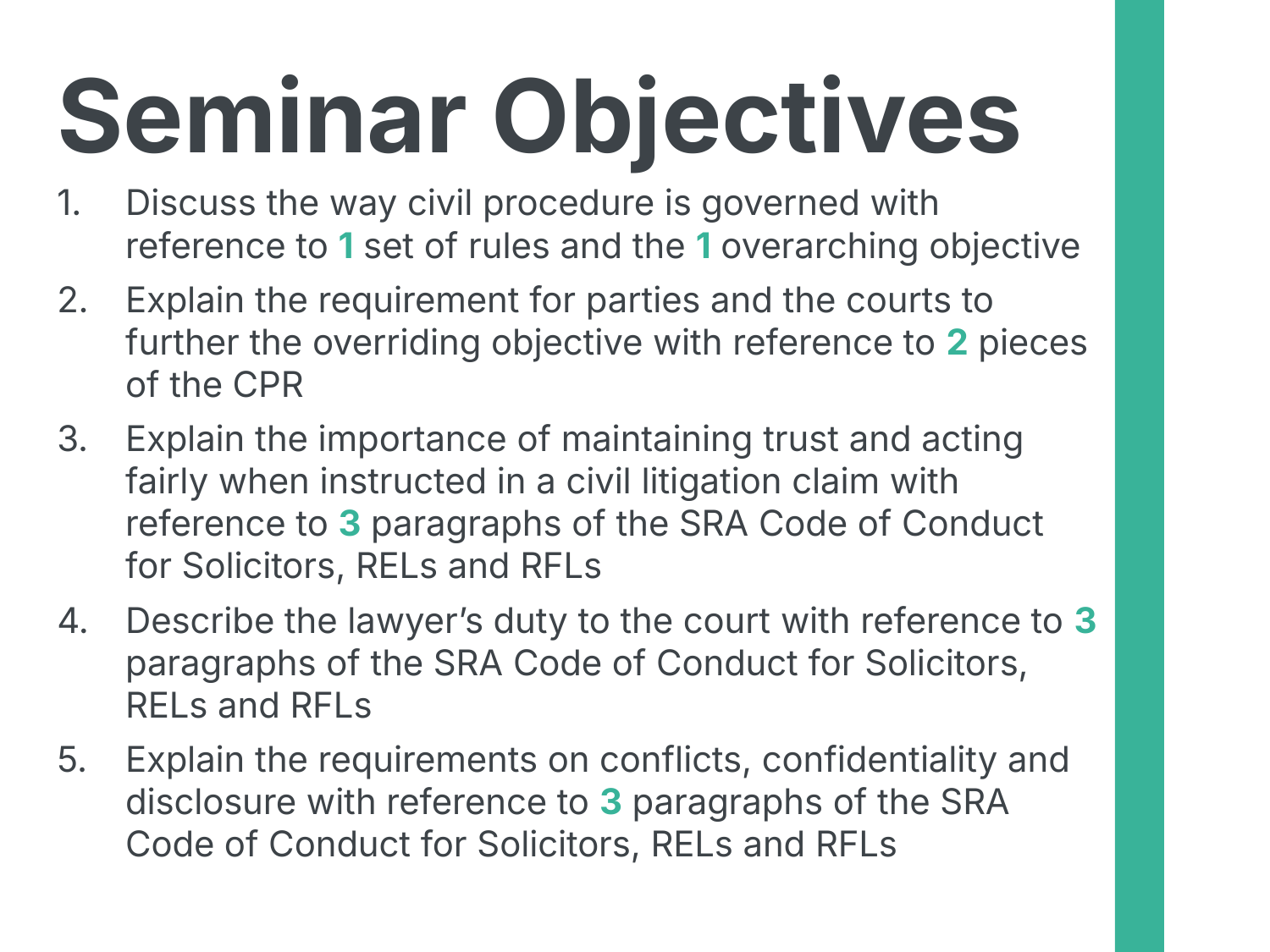

Seminar Objectives
Discuss the way civil procedure is governed with reference to 1 set of rules and the 1 overarching objective
Explain the requirement for parties and the courts to further the overriding objective with reference to 2 pieces of the CPR
Explain the importance of maintaining trust and acting fairly when instructed in a civil litigation claim with reference to 3 paragraphs of the SRA Code of Conduct for Solicitors, RELs and RFLs
Describe the lawyer’s duty to the court with reference to 3 paragraphs of the SRA Code of Conduct for Solicitors, RELs and RFLs
Explain the requirements on conflicts, confidentiality and disclosure with reference to 3 paragraphs of the SRA Code of Conduct for Solicitors, RELs and RFLs